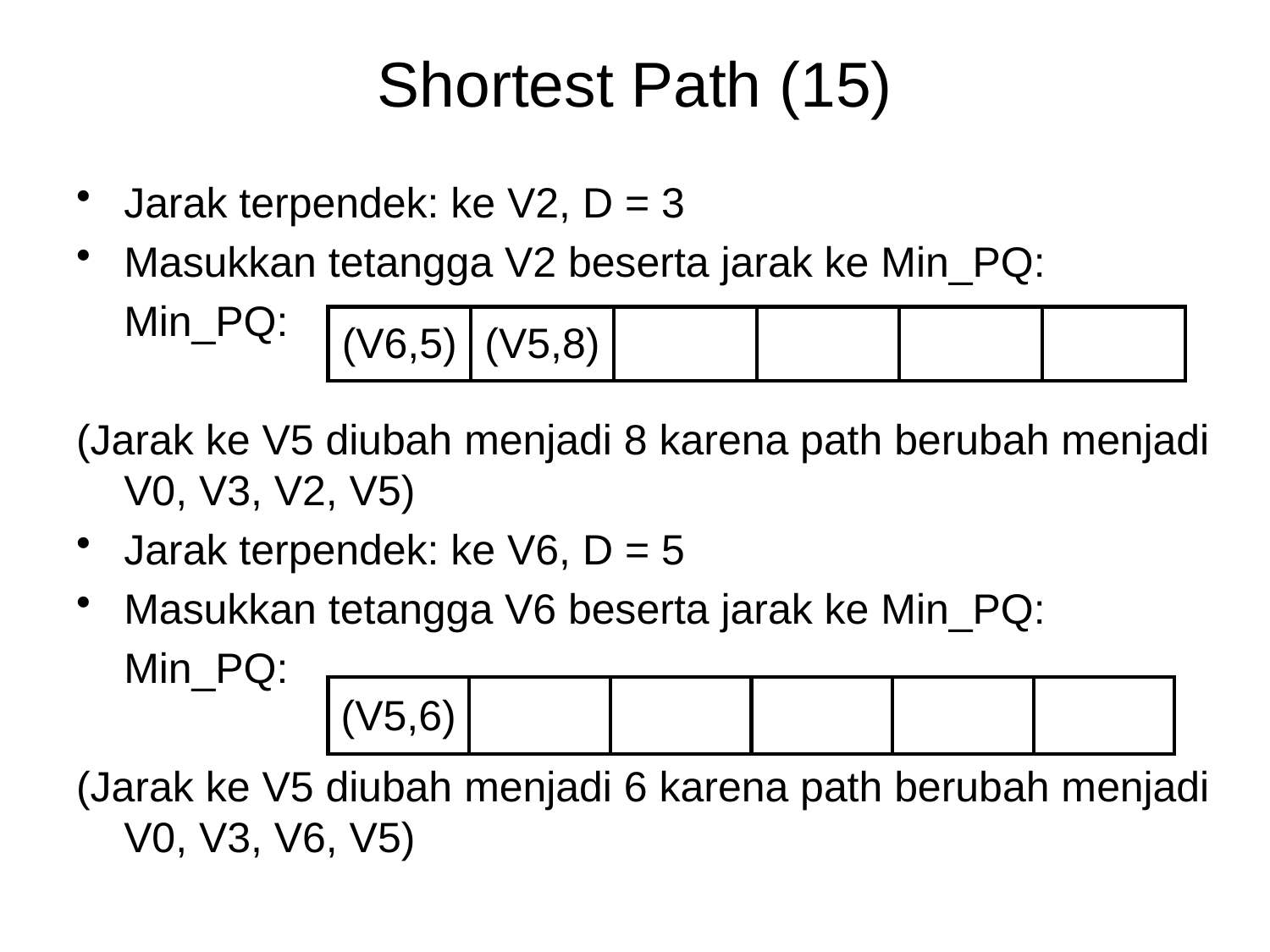

# Shortest Path (15)
Jarak terpendek: ke V2, D = 3
Masukkan tetangga V2 beserta jarak ke Min_PQ:
	Min_PQ:

(Jarak ke V5 diubah menjadi 8 karena path berubah menjadi V0, V3, V2, V5)
Jarak terpendek: ke V6, D = 5
Masukkan tetangga V6 beserta jarak ke Min_PQ:
	Min_PQ:

(Jarak ke V5 diubah menjadi 6 karena path berubah menjadi V0, V3, V6, V5)

| (V6,5) | (V5,8) |  |  |  |  |
| --- | --- | --- | --- | --- | --- |
| (V5,6) |  |  |  |  |  |
| --- | --- | --- | --- | --- | --- |